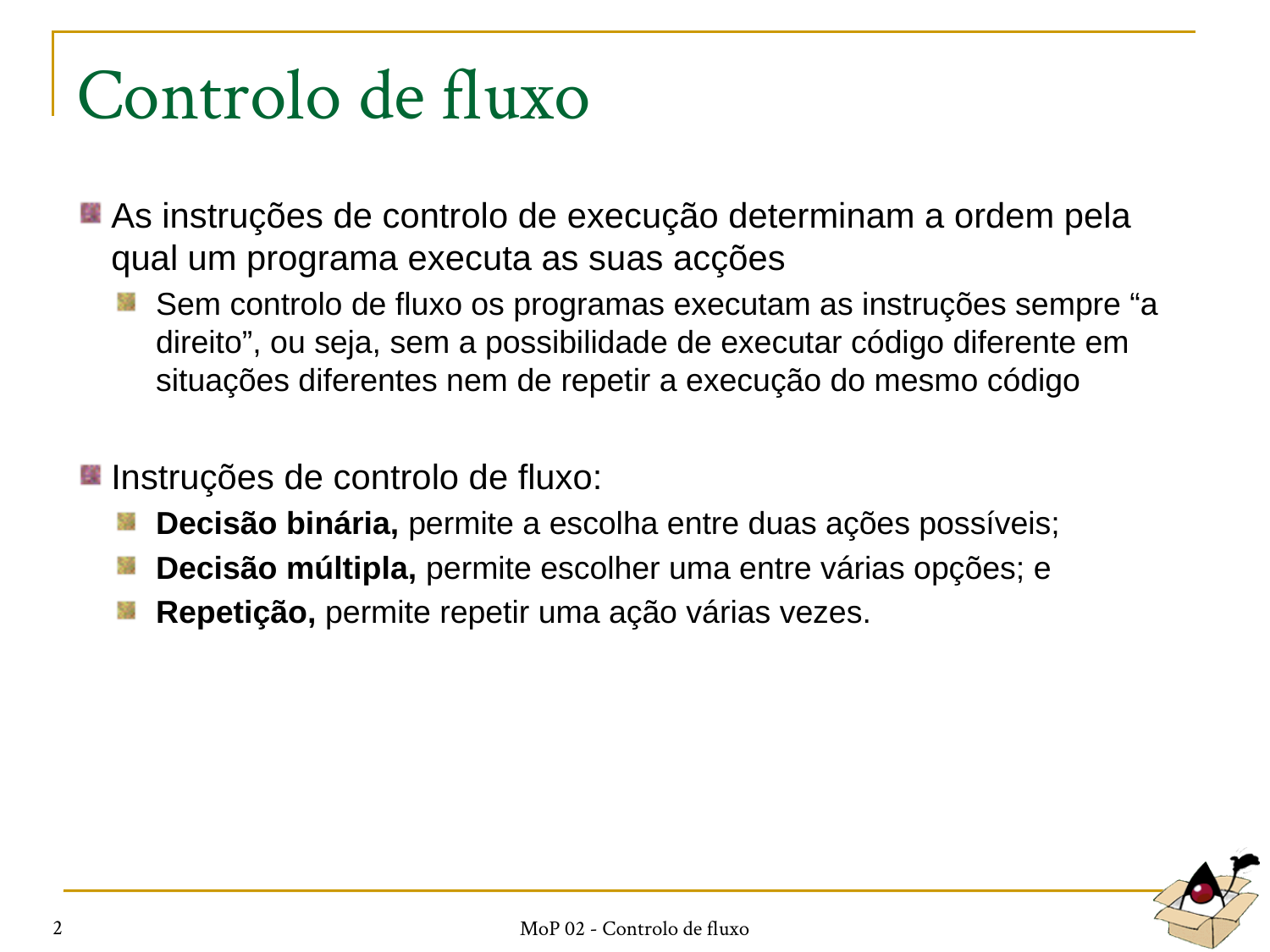

# Controlo de fluxo
As instruções de controlo de execução determinam a ordem pela qual um programa executa as suas acções
Sem controlo de fluxo os programas executam as instruções sempre “a direito”, ou seja, sem a possibilidade de executar código diferente em situações diferentes nem de repetir a execução do mesmo código

Instruções de controlo de fluxo:
Decisão binária, permite a escolha entre duas ações possíveis;
Decisão múltipla, permite escolher uma entre várias opções; e
Repetição, permite repetir uma ação várias vezes.
MoP 02 - Controlo de fluxo